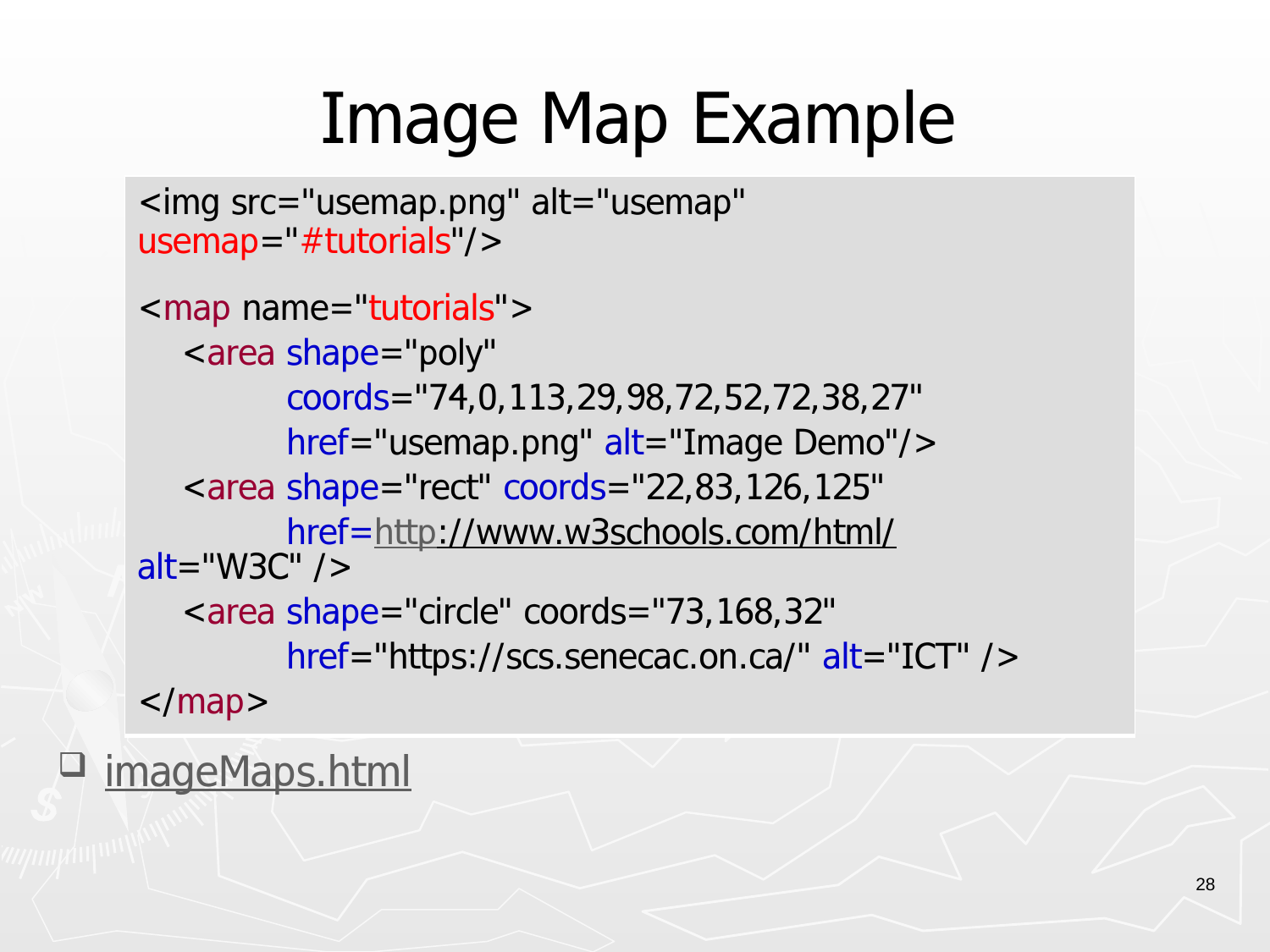

# Image Map Example
| <img src="usemap.png" alt="usemap" usemap="#tutorials"/> <map name="tutorials"> <area shape="poly" coords="74,0,113,29,98,72,52,72,38,27" href="usemap.png" alt="Image Demo"/> <area shape="rect" coords="22,83,126,125" href=http://www.w3schools.com/html/ alt="W3C" /> <area shape="circle" coords="73,168,32" href="https://scs.senecac.on.ca/" alt="ICT" /> </map> |
| --- |

imageMaps.html
28